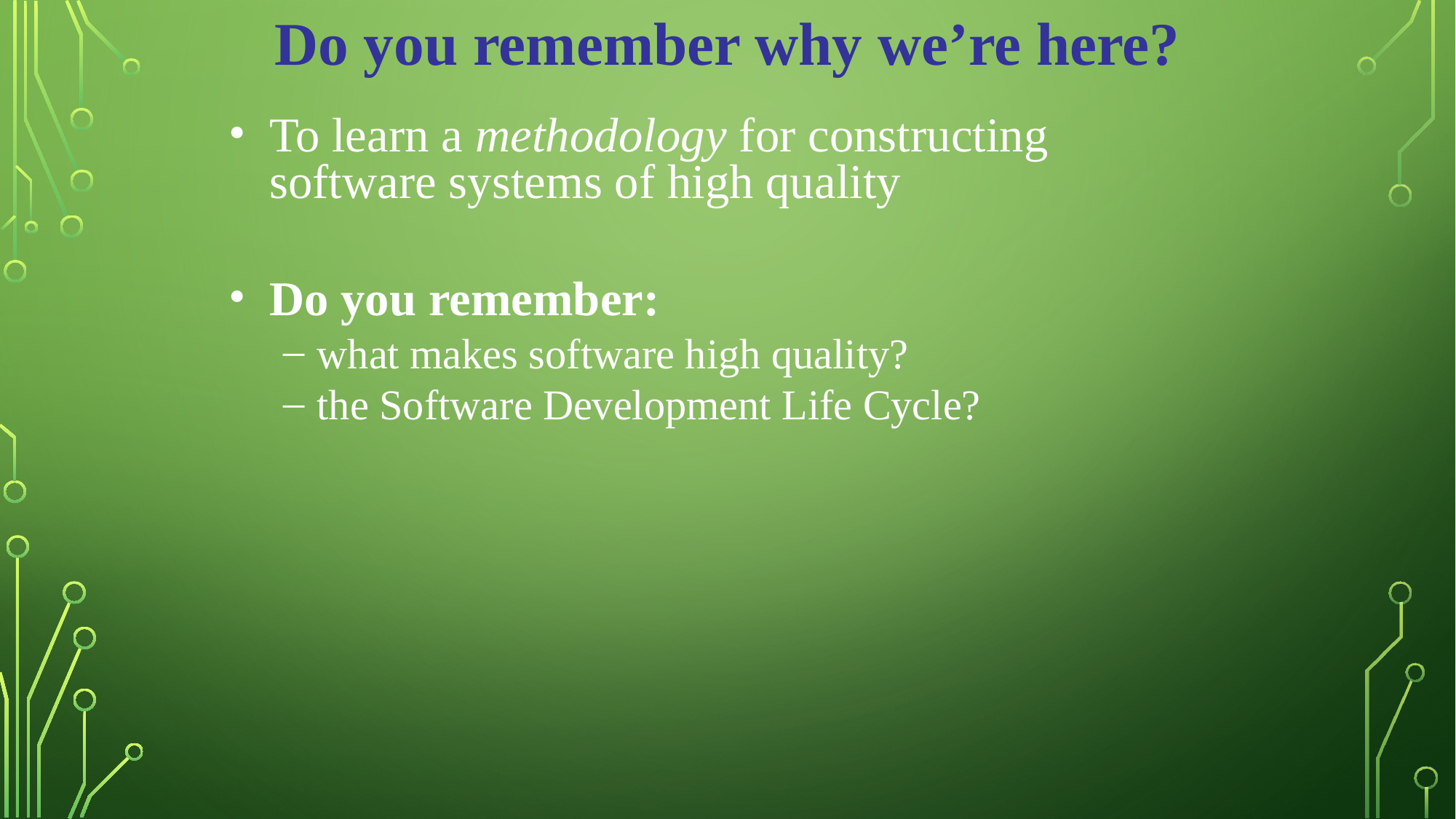

Do you remember why we’re here?
To learn a methodology for constructing software systems of high quality

Do you remember:
what makes software high quality?
the Software Development Life Cycle?